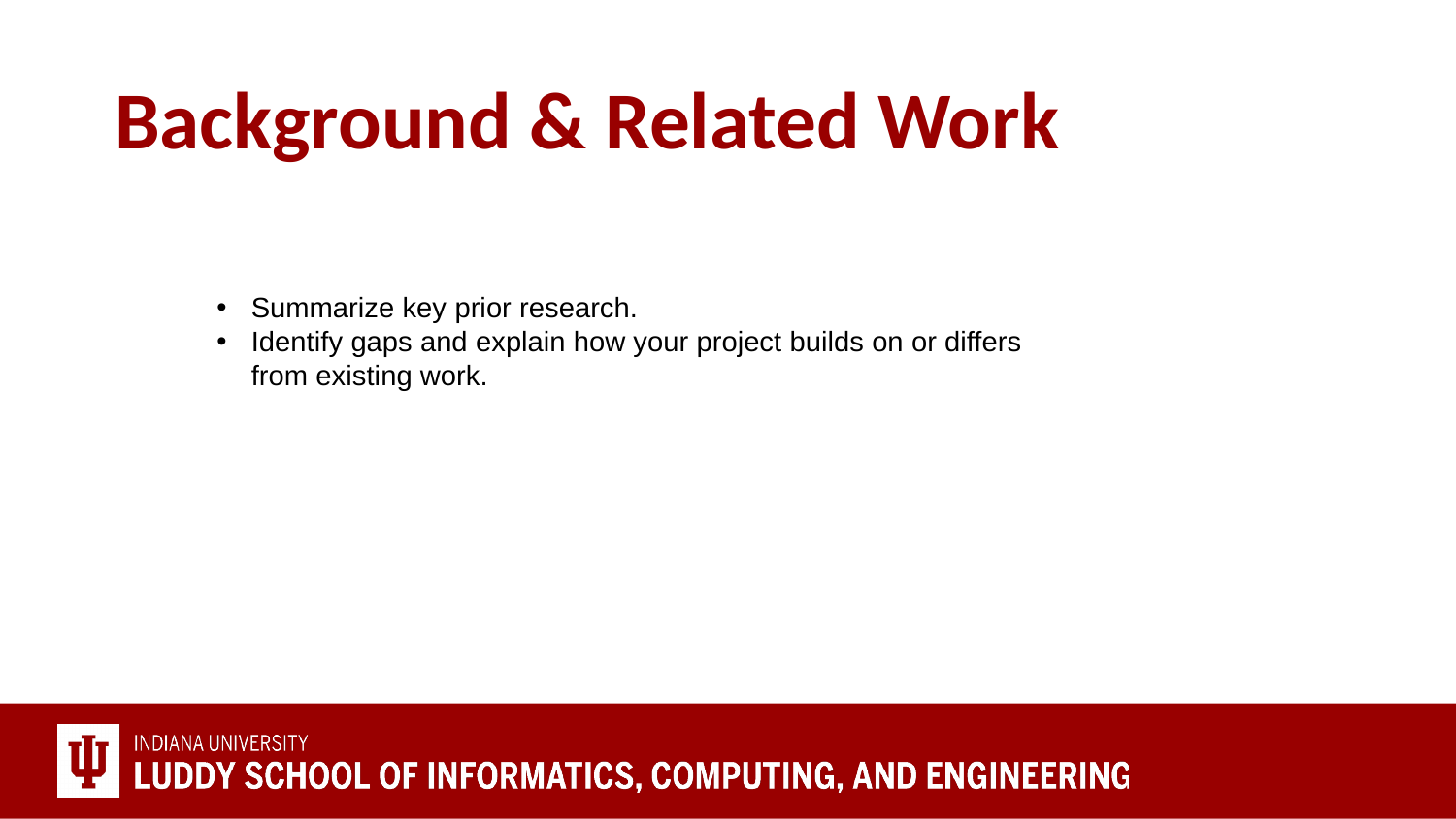

# Background & Related Work

Summarize key prior research.
Identify gaps and explain how your project builds on or differs from existing work.